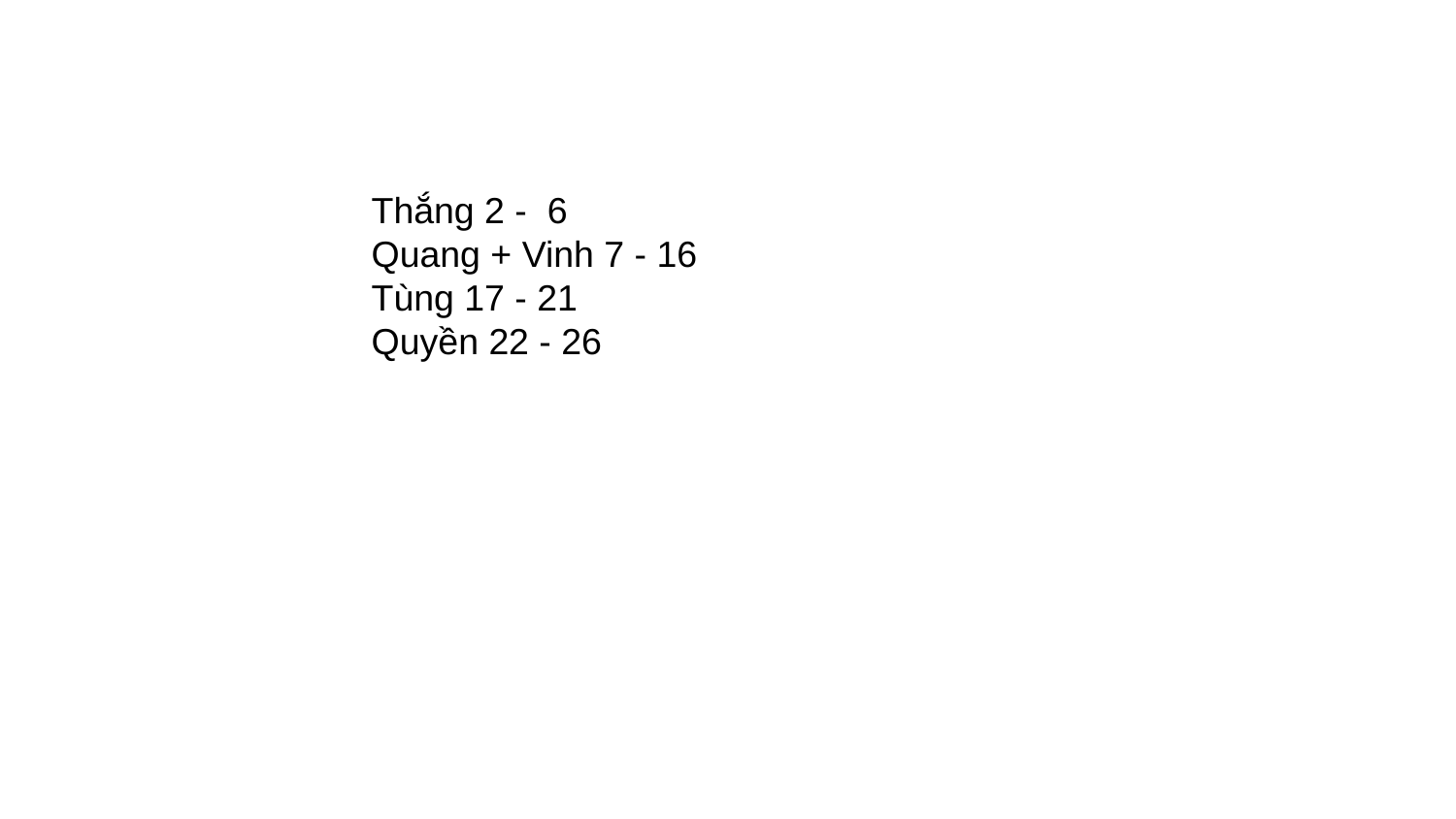

Thắng 2 -  6
Quang + Vinh 7 - 16
Tùng 17 - 21
Quyền 22 - 26